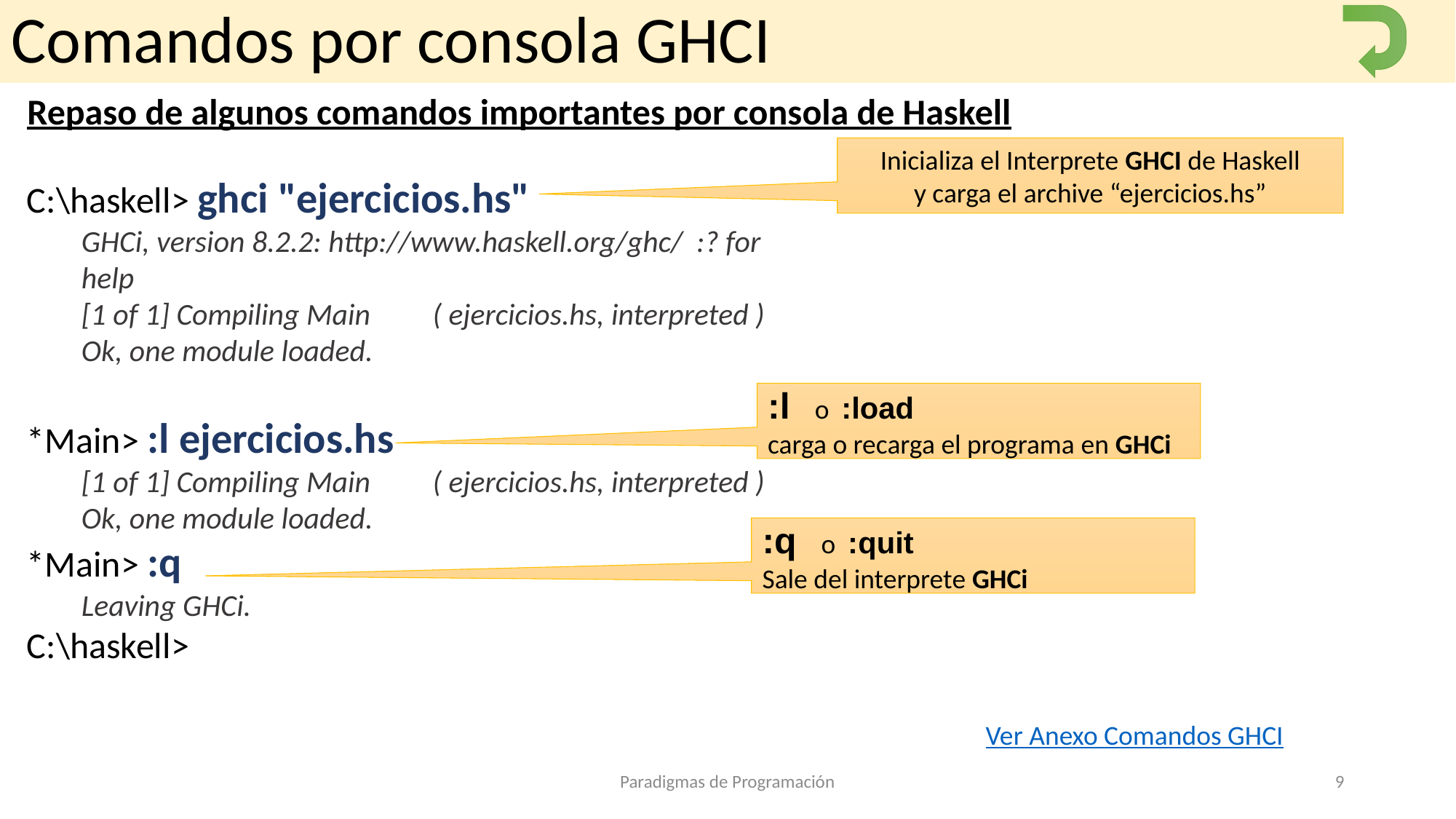

# Comandos por consola GHCI

Repaso de algunos comandos importantes por consola de Haskell
Inicializa el Interprete GHCI de Haskell
y carga el archive “ejercicios.hs”
C:\haskell> ghci "ejercicios.hs"
GHCi, version 8.2.2: http://www.haskell.org/ghc/  :? for help
[1 of 1] Compiling Main         ( ejercicios.hs, interpreted )
Ok, one module loaded.

*Main> :l ejercicios.hs
[1 of 1] Compiling Main         ( ejercicios.hs, interpreted )
Ok, one module loaded.
*Main> :q
Leaving GHCi.
C:\haskell>
:l   o  :load
carga o recarga el programa en GHCi
:q   o  :quit
Sale del interprete GHCi
Ver Anexo Comandos GHCI
Paradigmas de Programación
9